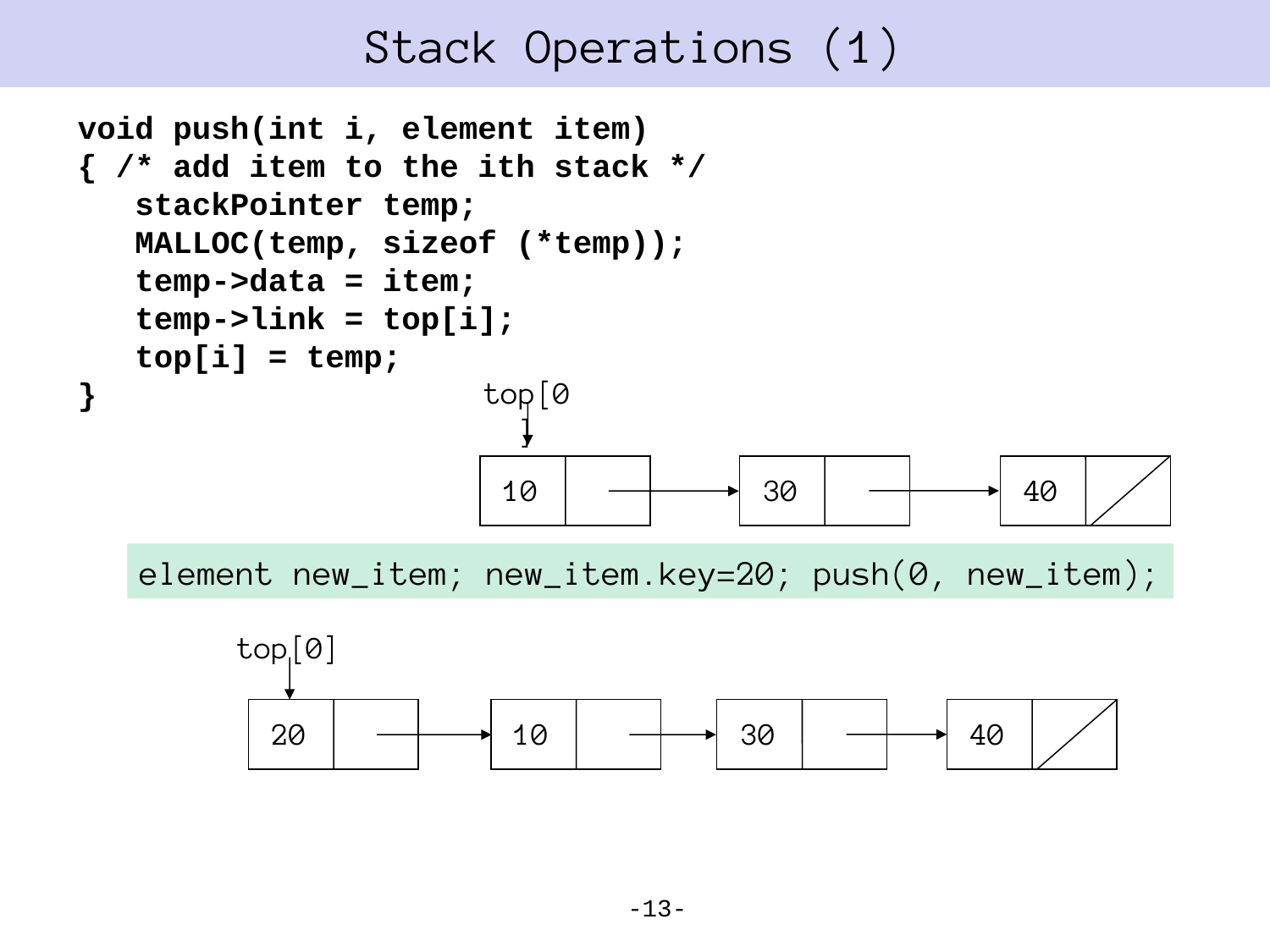

# Stack Operations (1)
void push(int i, element item)
{ /* add item to the ith stack */
   stackPointer temp;
   MALLOC(temp, sizeof (*temp));
   temp->data = item;
   temp->link = top[i];
   top[i] = temp;
}

top[0]

10
30
40

element new_item; new_item.key=20; push(0, new_item);
top[0]

20
10
30
40

-13-